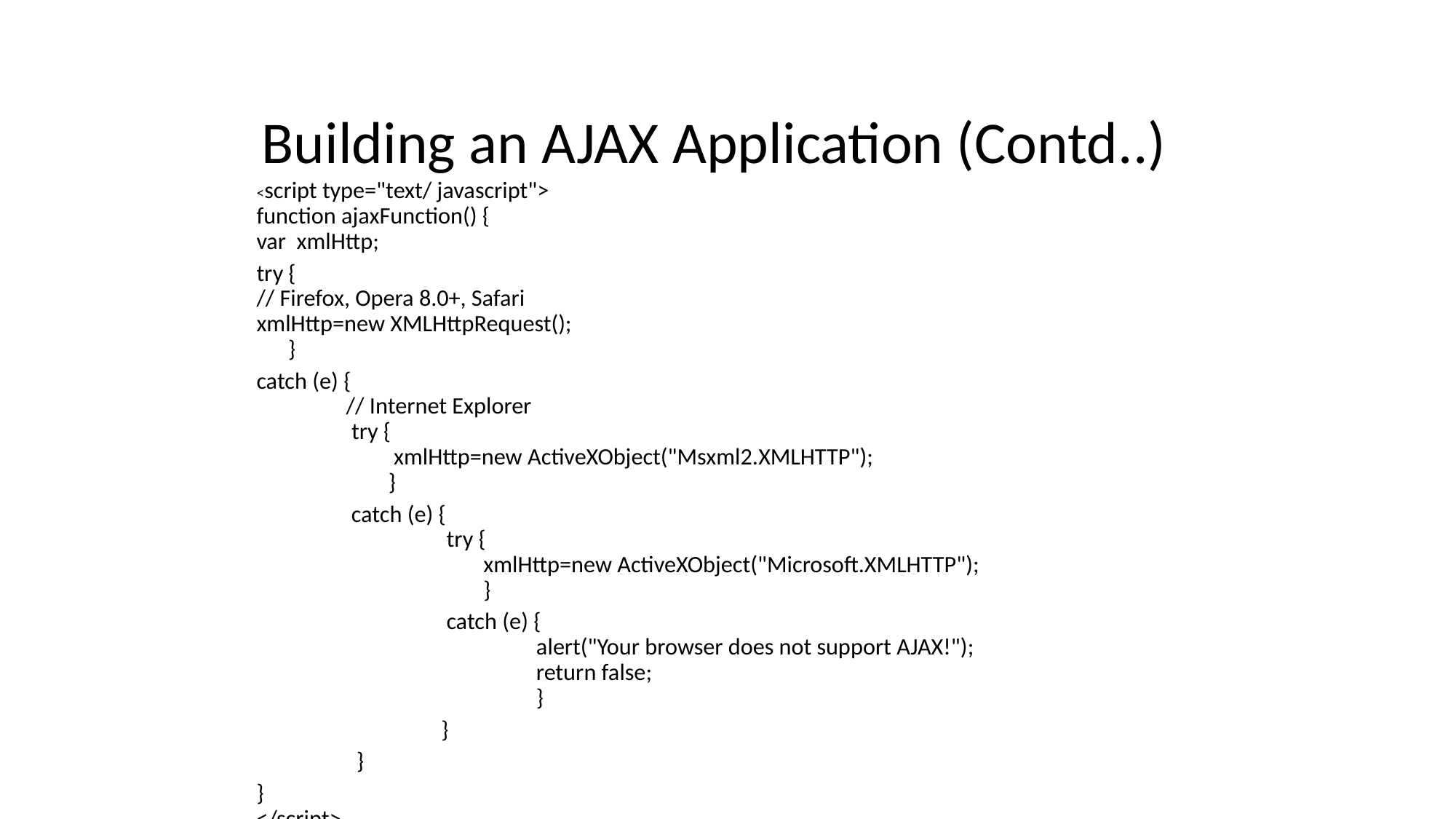

# Building an AJAX Application (Contd..)
<script type="text/ javascript">
function ajaxFunction() {
var  xmlHttp;
try {
// Firefox, Opera 8.0+, Safari
xmlHttp=new XMLHttpRequest();
      }
catch (e) {
                 // Internet Explorer
                  try {
                          xmlHttp=new ActiveXObject("Msxml2.XMLHTTP");
                         }
                  catch (e) {
                                    try {
                                           xmlHttp=new ActiveXObject("Microsoft.XMLHTTP");
                                           }
                                    catch (e) {
                                                     alert("Your browser does not support AJAX!");
                                                     return false;
                                                     }
                                   }
                   }
}
</script>